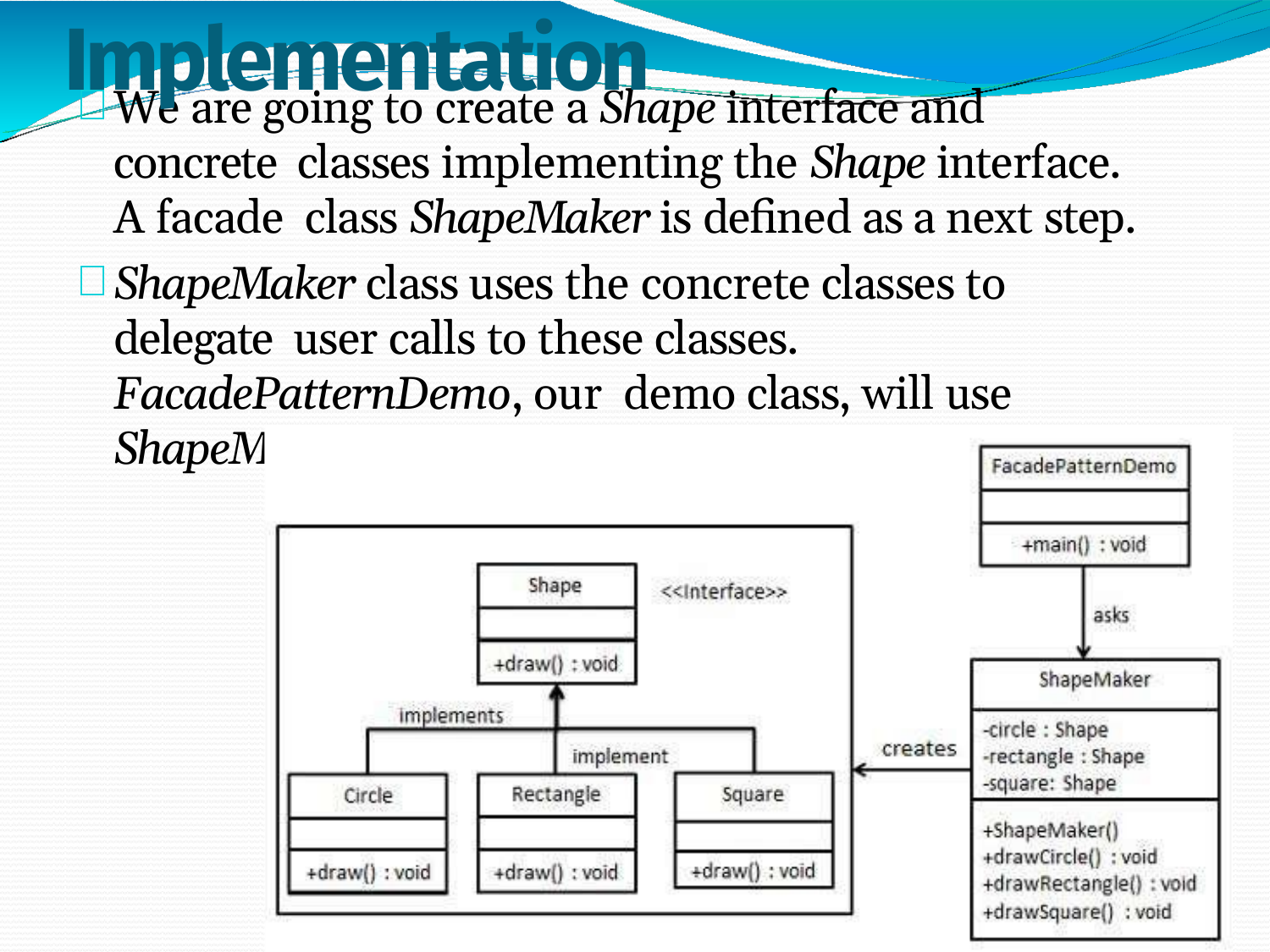

# Implementation

We are going to create a Shape interface and concrete  classes implementing the Shape interface. A facade  class ShapeMaker is defined as a next step.
ShapeMaker class uses the concrete classes to delegate  user calls to these classes. FacadePatternDemo, our  demo class, will use ShapeMaker class to show the  results.